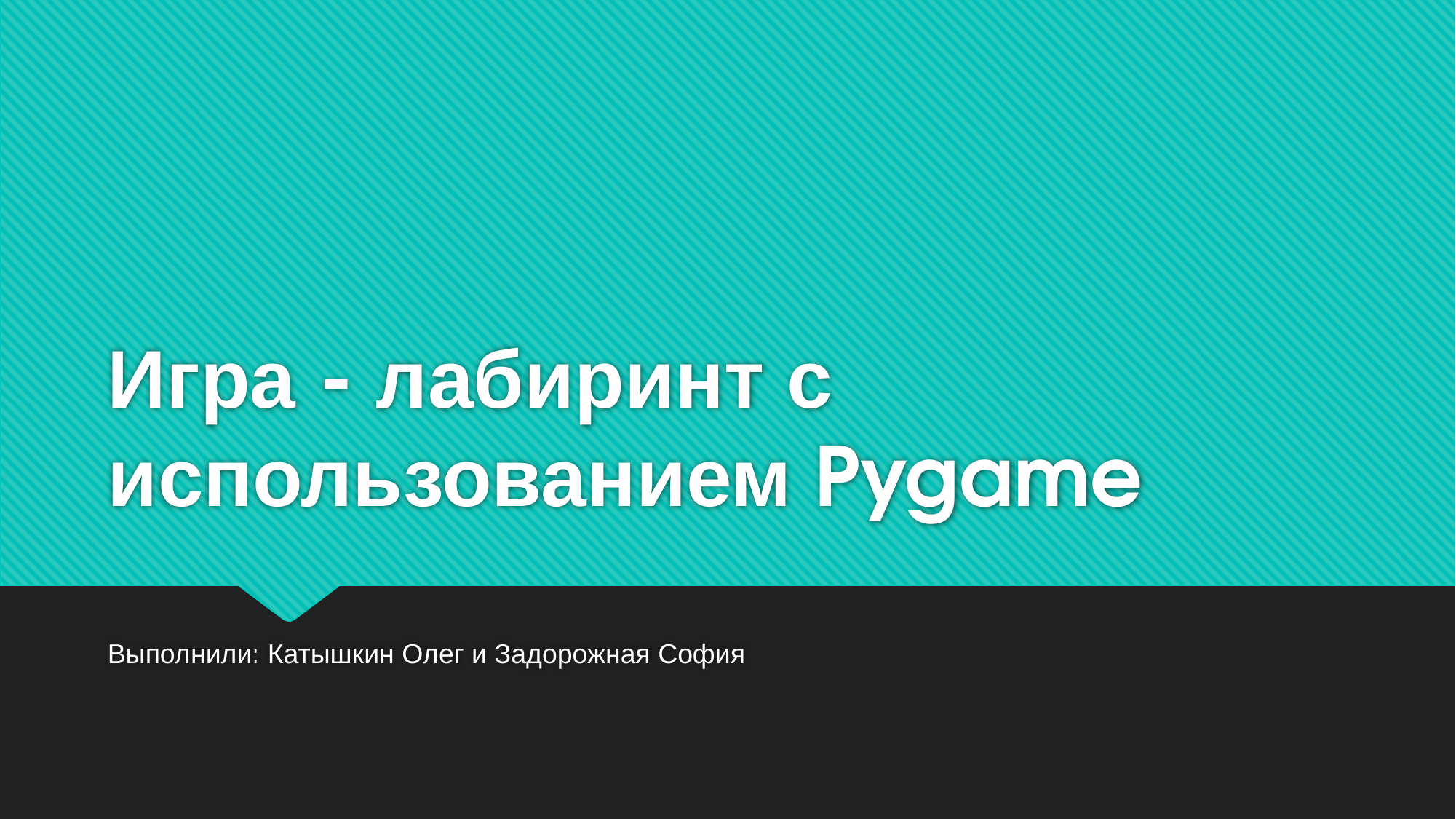

# Игра - лабиринт с использованием Pygame
Выполнили: Катышкин Олег и Задорожная София